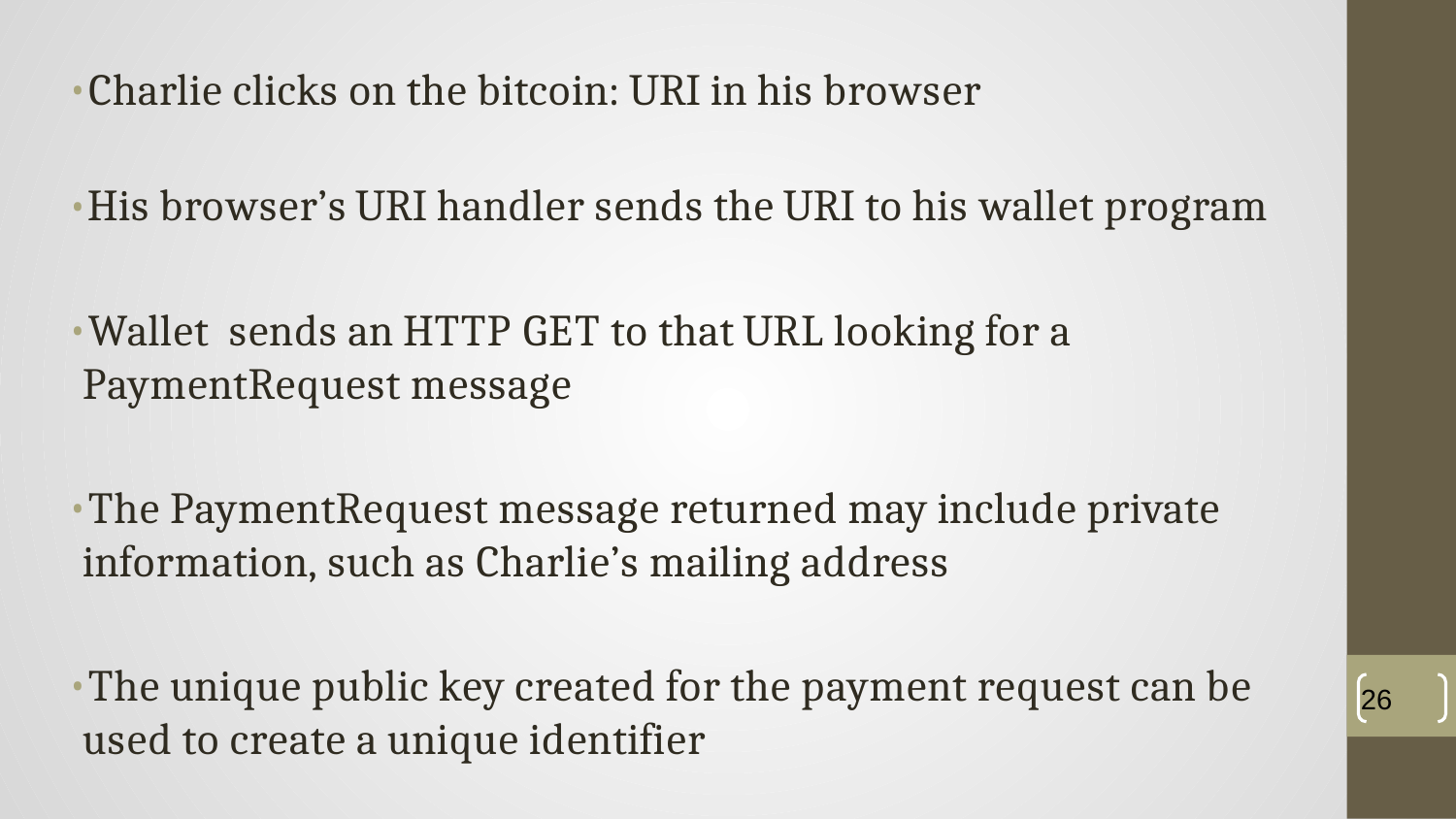

Charlie clicks on the bitcoin: URI in his browser

His browser’s URI handler sends the URI to his wallet program

Wallet  sends an HTTP GET to that URL looking for a PaymentRequest message

The PaymentRequest message returned may include private information, such as Charlie’s mailing address

The unique public key created for the payment request can be used to create a unique identifier
26